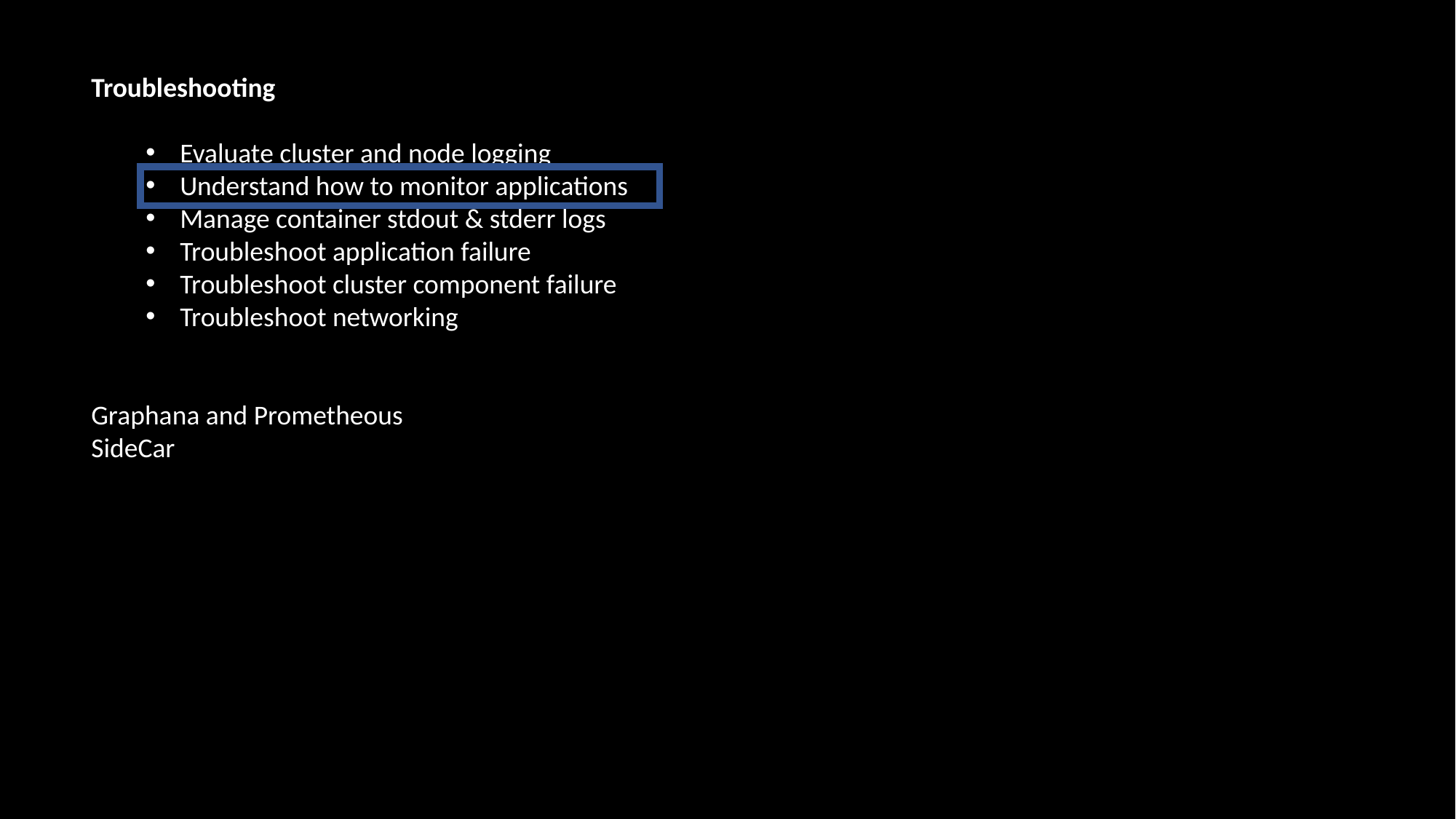

Troubleshooting

Evaluate cluster and node logging
Understand how to monitor applications
Manage container stdout & stderr logs
Troubleshoot application failure
Troubleshoot cluster component failure
Troubleshoot networking

Graphana and Prometheous
SideCar